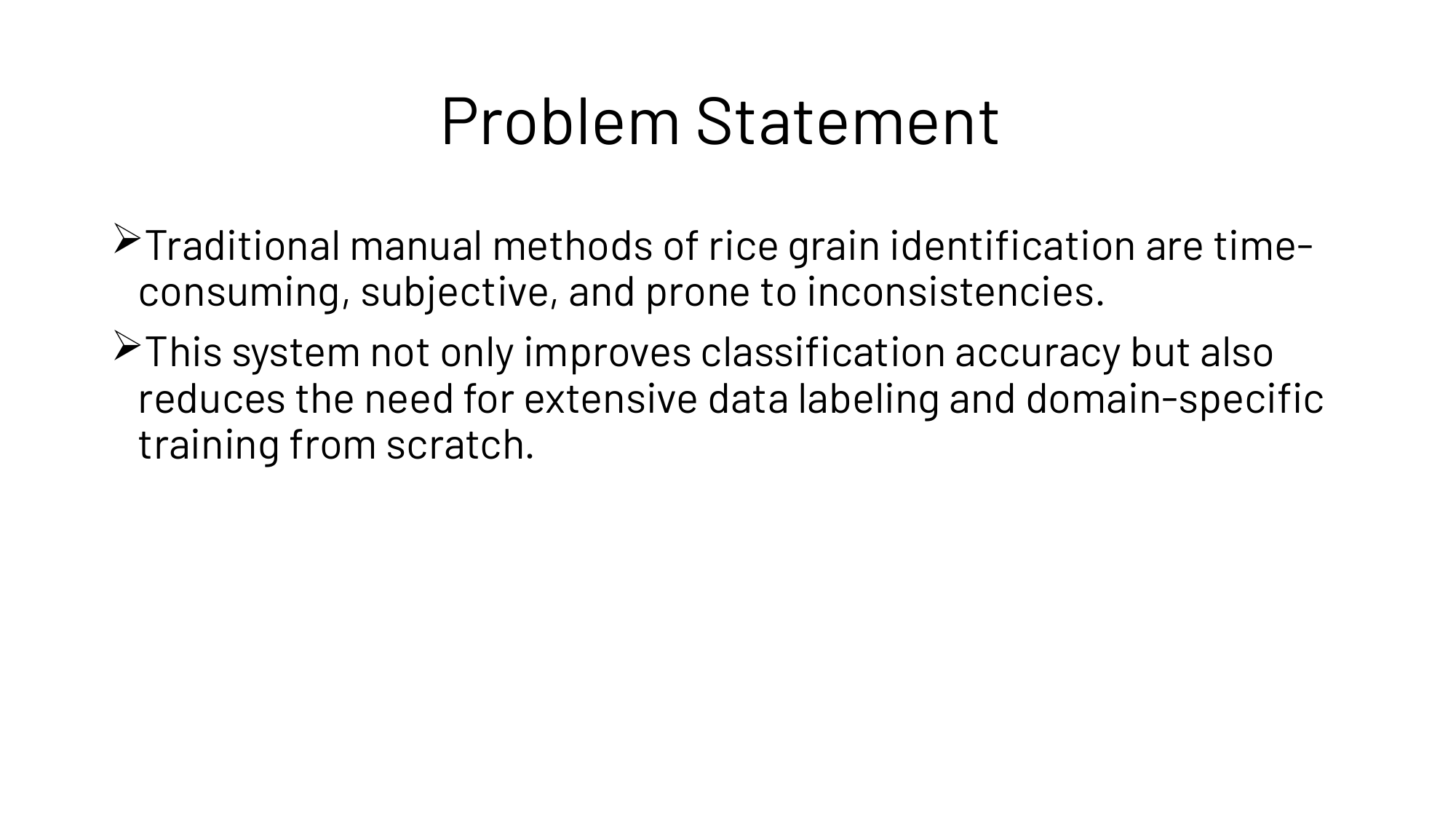

# Problem Statement
Traditional manual methods of rice grain identification are time-consuming, subjective, and prone to inconsistencies.
This system not only improves classification accuracy but also reduces the need for extensive data labeling and domain-specific training from scratch.